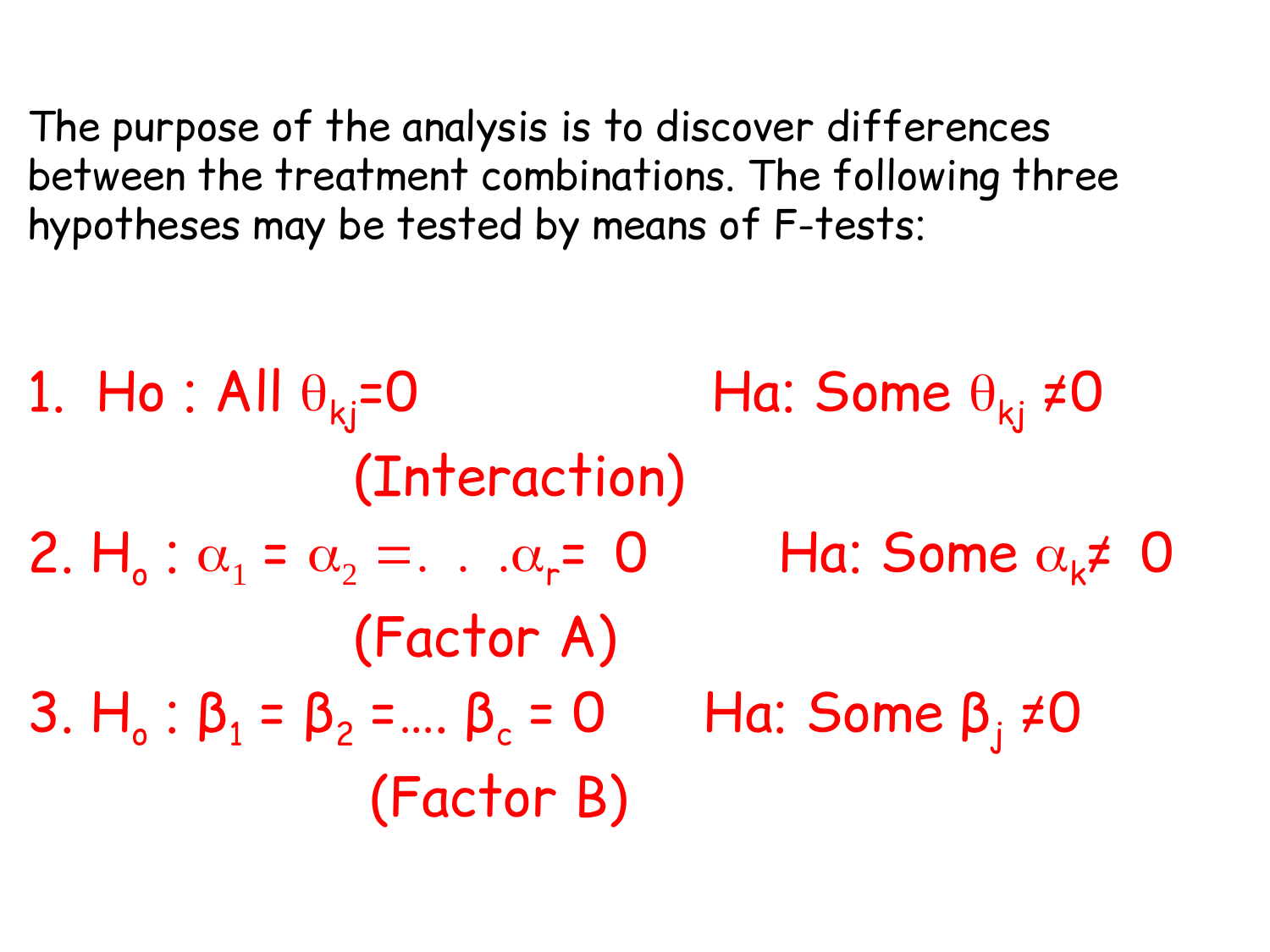

The purpose of the analysis is to discover differences between the treatment combinations. The following three hypotheses may be tested by means of F-tests:

Ho : All θkj=0                  Ha: Some θkj ≠0
                    (Interaction)
2. Ho : α1 = α2 =. . .αr= 0        Ha: Some αk≠ 0
                    (Factor A)
3. Ho : β1 = β2 =…. βc = 0      Ha: Some βj ≠0
                     (Factor B)